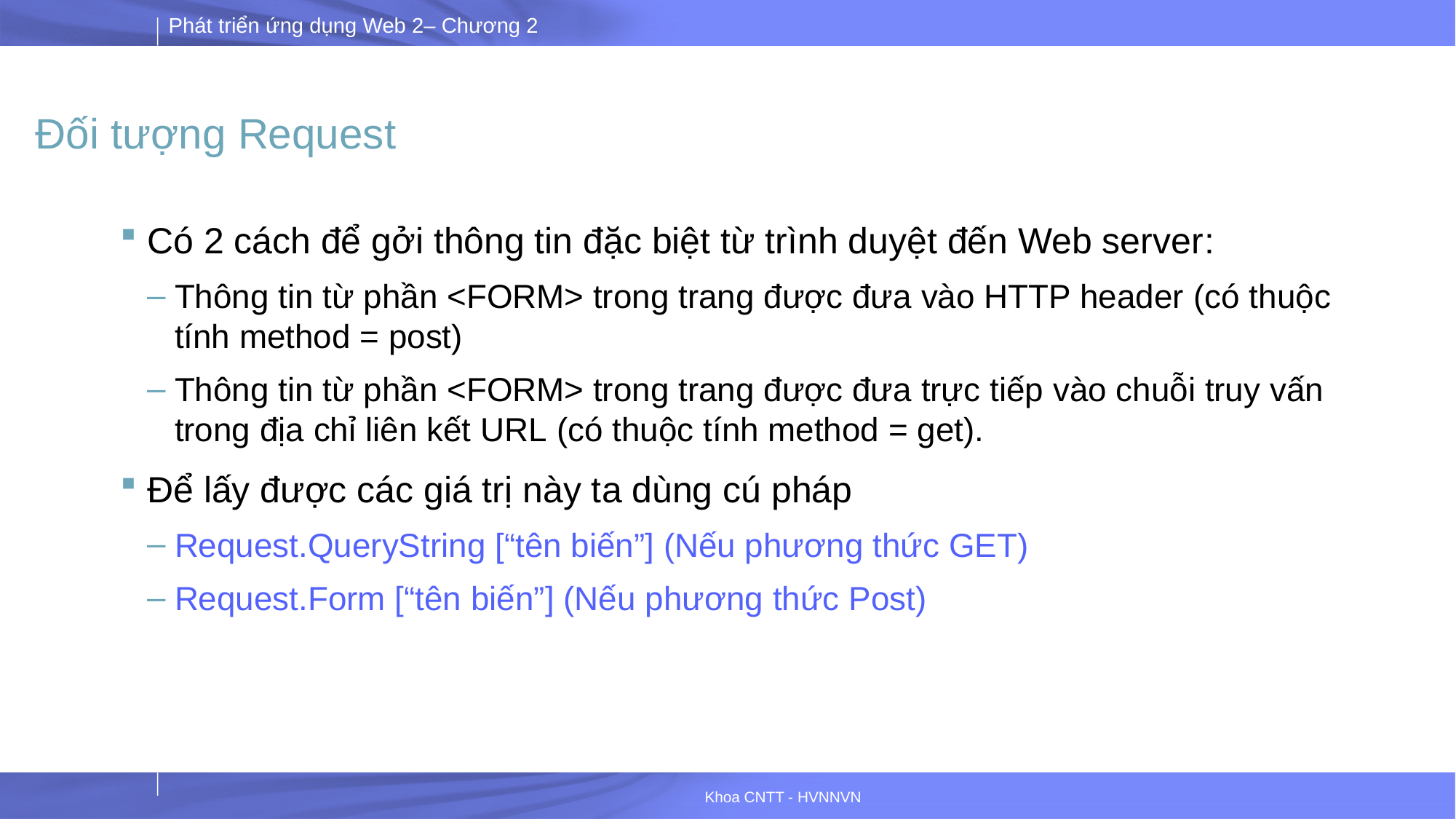

# Đối tượng Request
Có 2 cách để gởi thông tin đặc biệt từ trình duyệt đến Web server:
Thông tin từ phần <FORM> trong trang được đưa vào HTTP header (có thuộc tính method = post)
Thông tin từ phần <FORM> trong trang được đưa trực tiếp vào chuỗi truy vấn trong địa chỉ liên kết URL (có thuộc tính method = get).
Để lấy được các giá trị này ta dùng cú pháp
Request.QueryString [“tên biến”] (Nếu phương thức GET)
Request.Form [“tên biến”] (Nếu phương thức Post)